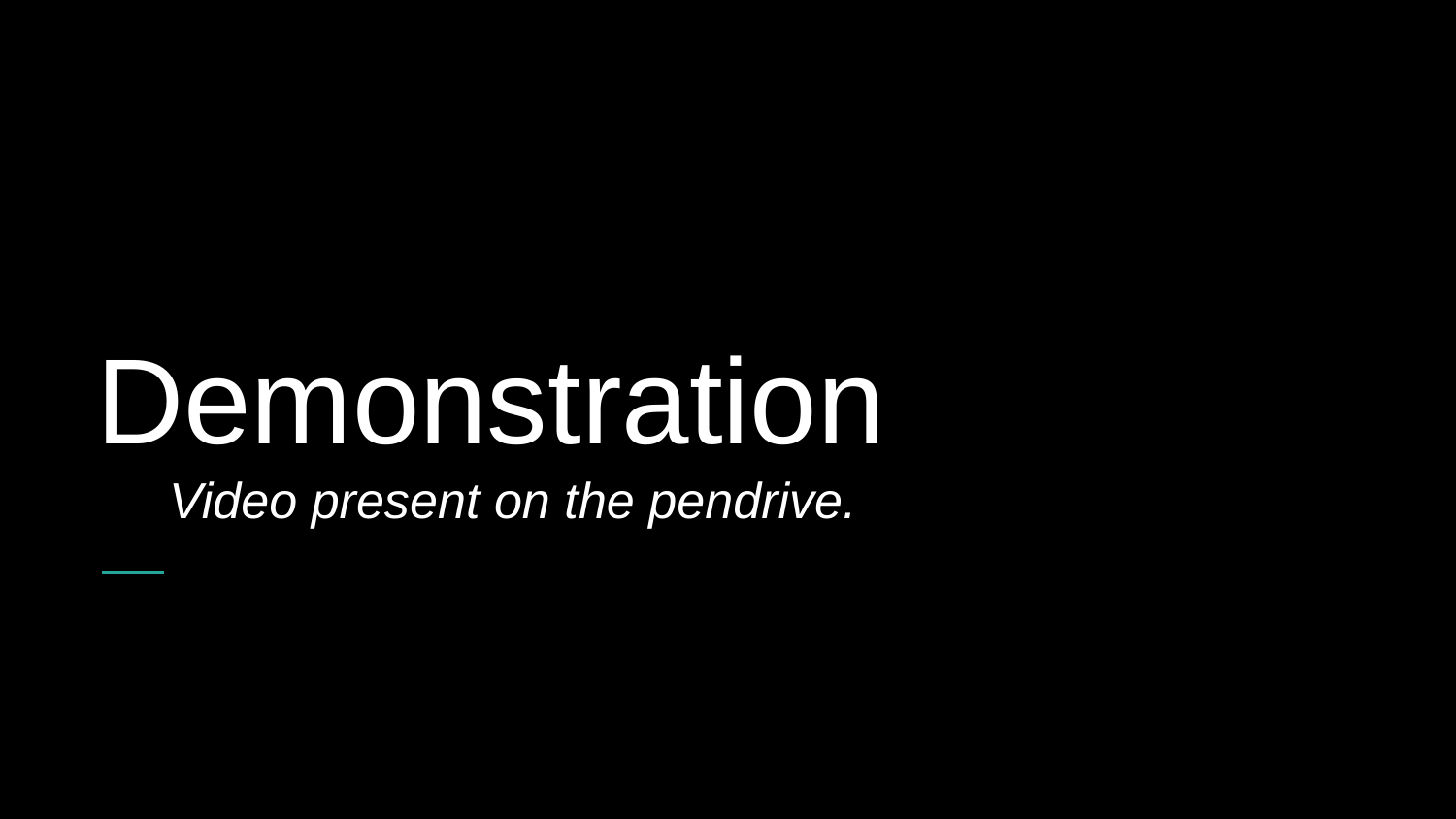

# Demonstration
Video present on the pendrive.